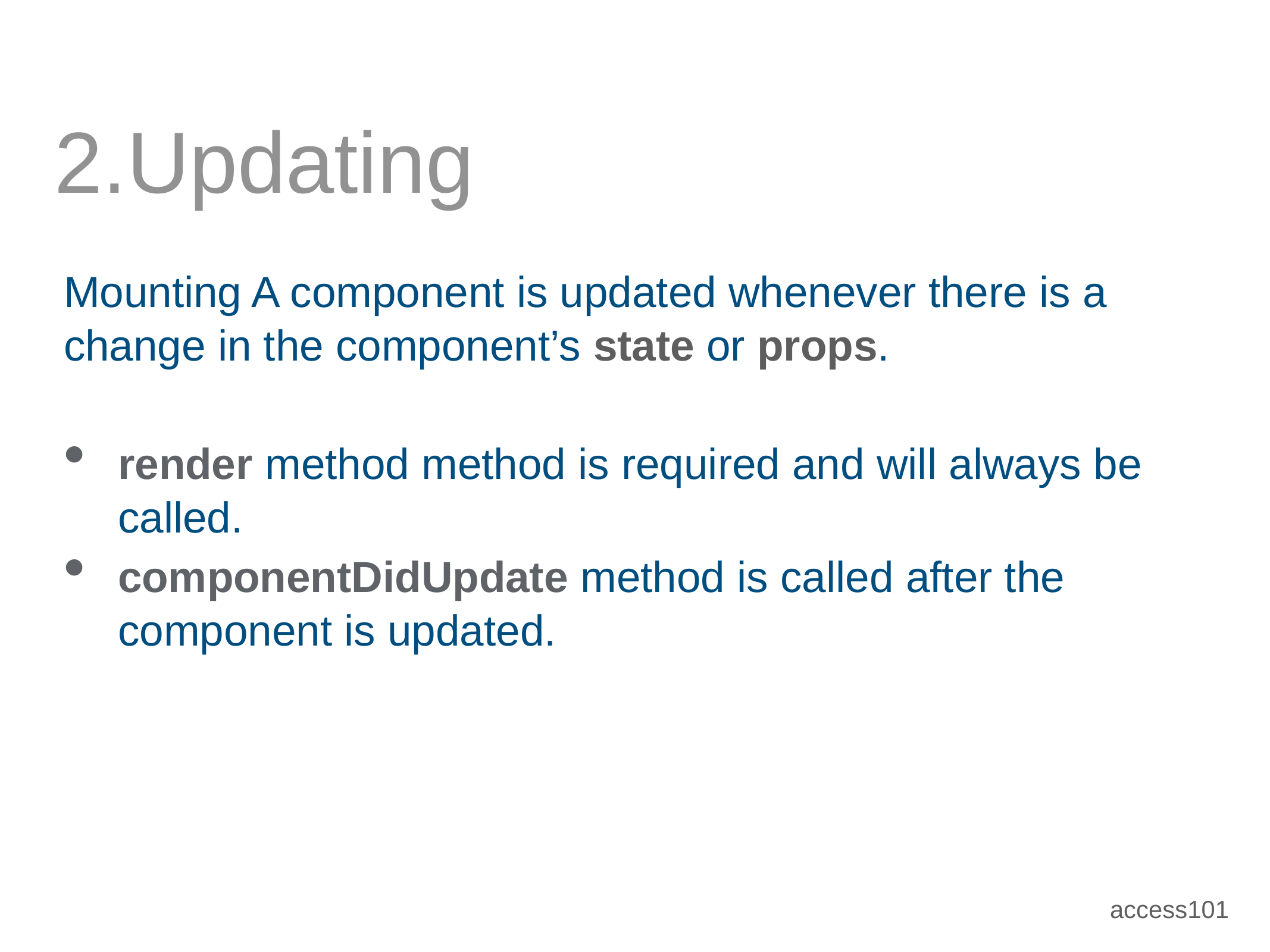

# 2.Updating
Mounting A component is updated whenever there is a change in the component’s state or props.

render method method is required and will always be called.
componentDidUpdate method is called after the component is updated.
access101